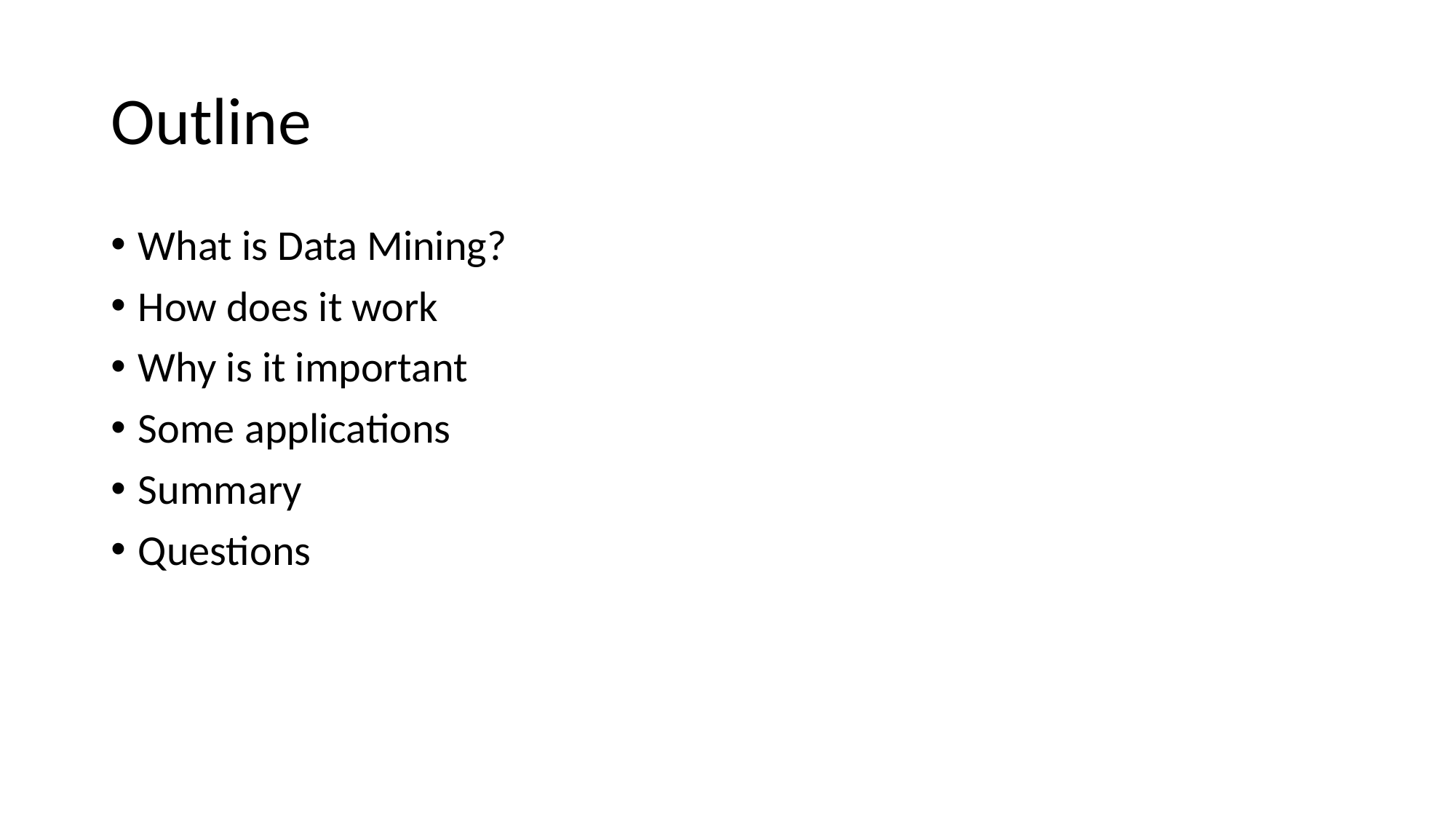

# Outline
What is Data Mining?
How does it work
Why is it important
Some applications
Summary
Questions